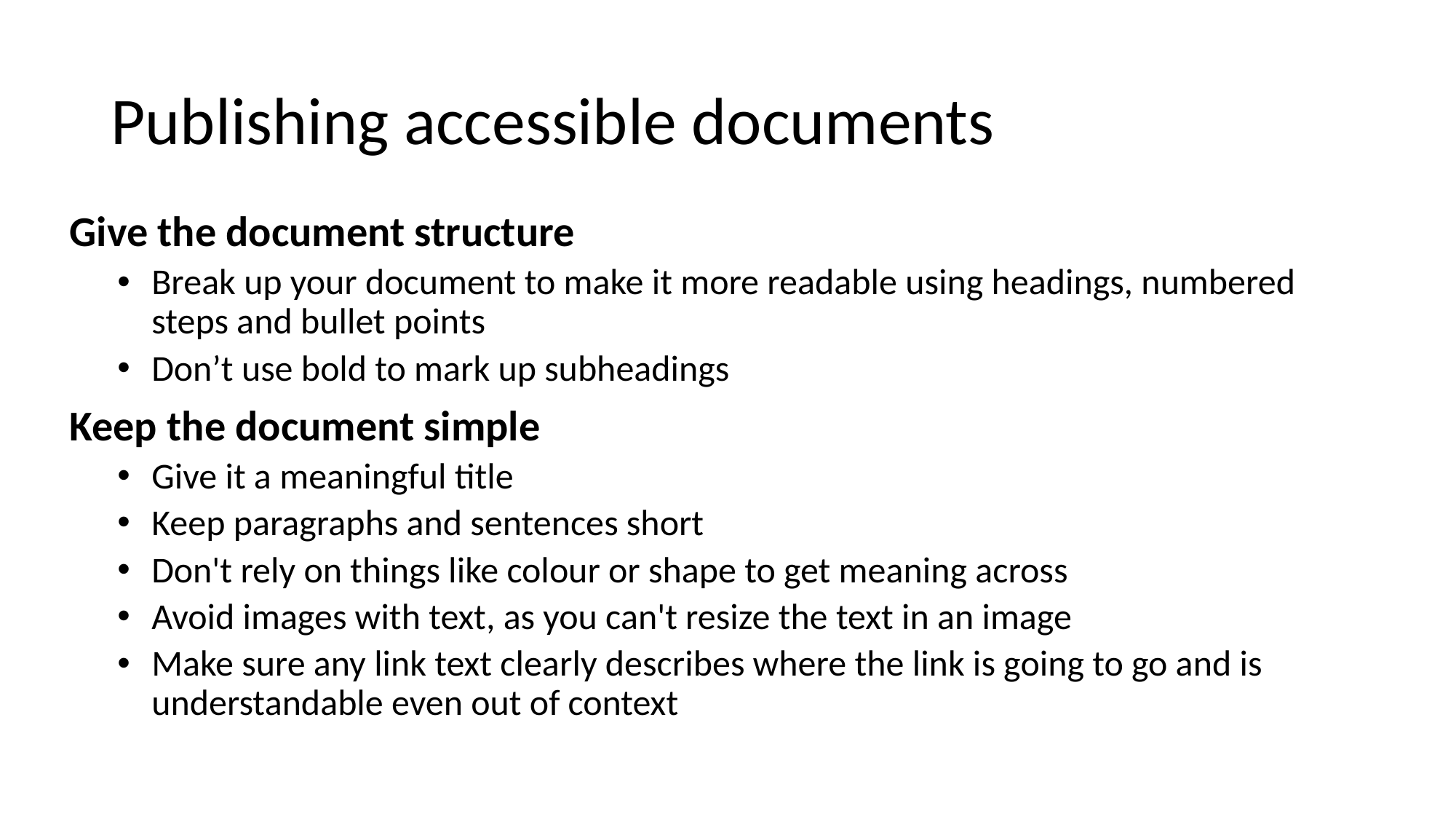

# Publishing accessible documents
Give the document structure
Break up your document to make it more readable using headings, numbered steps and bullet points
Don’t use bold to mark up subheadings
Keep the document simple
Give it a meaningful title
Keep paragraphs and sentences short
Don't rely on things like colour or shape to get meaning across
Avoid images with text, as you can't resize the text in an image
Make sure any link text clearly describes where the link is going to go and is understandable even out of context